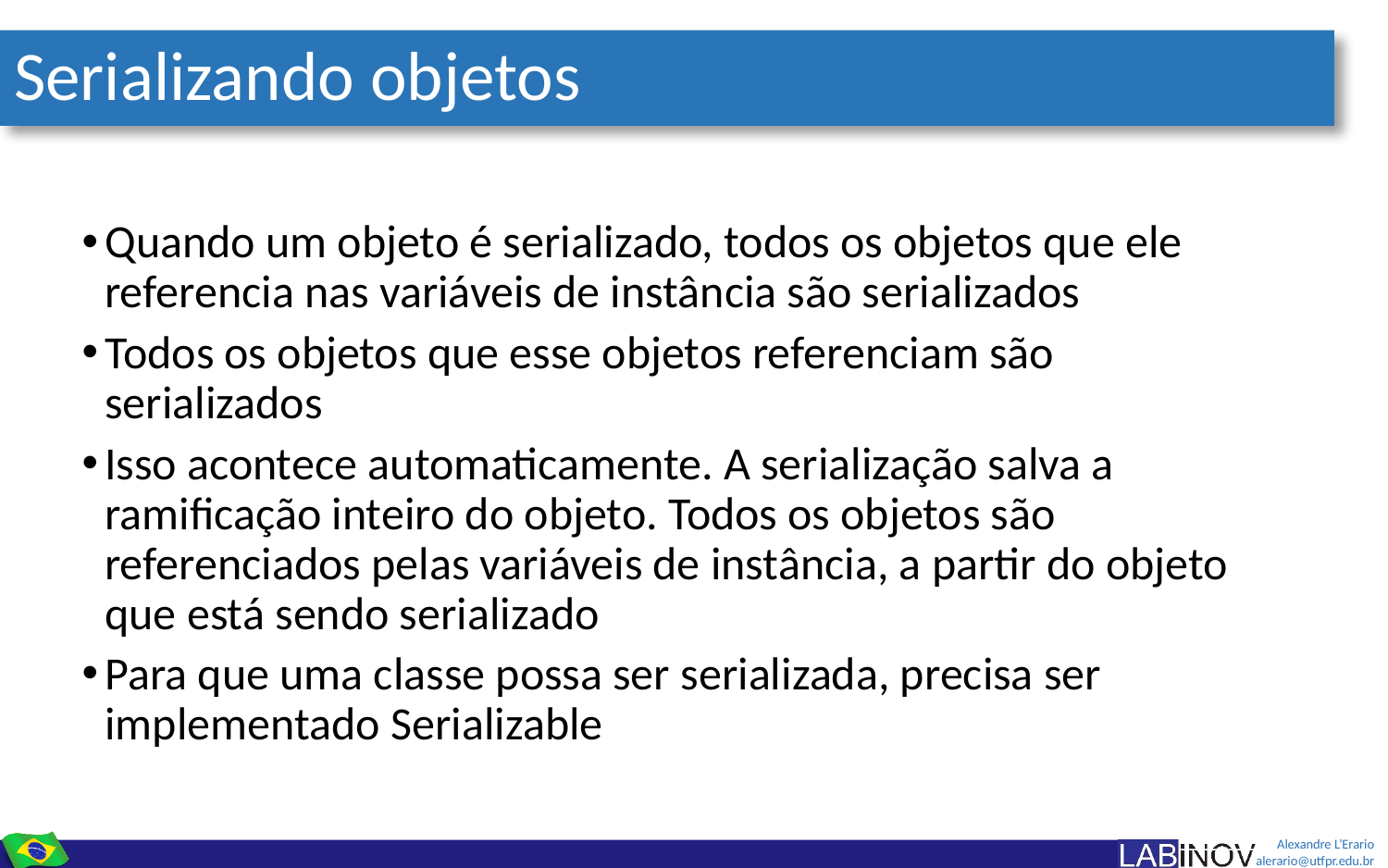

# Serializando objetos
Quando um objeto é serializado, todos os objetos que ele referencia nas variáveis de instância são serializados
Todos os objetos que esse objetos referenciam são serializados
Isso acontece automaticamente. A serialização salva a ramificação inteiro do objeto. Todos os objetos são referenciados pelas variáveis de instância, a partir do objeto que está sendo serializado
Para que uma classe possa ser serializada, precisa ser implementado Serializable